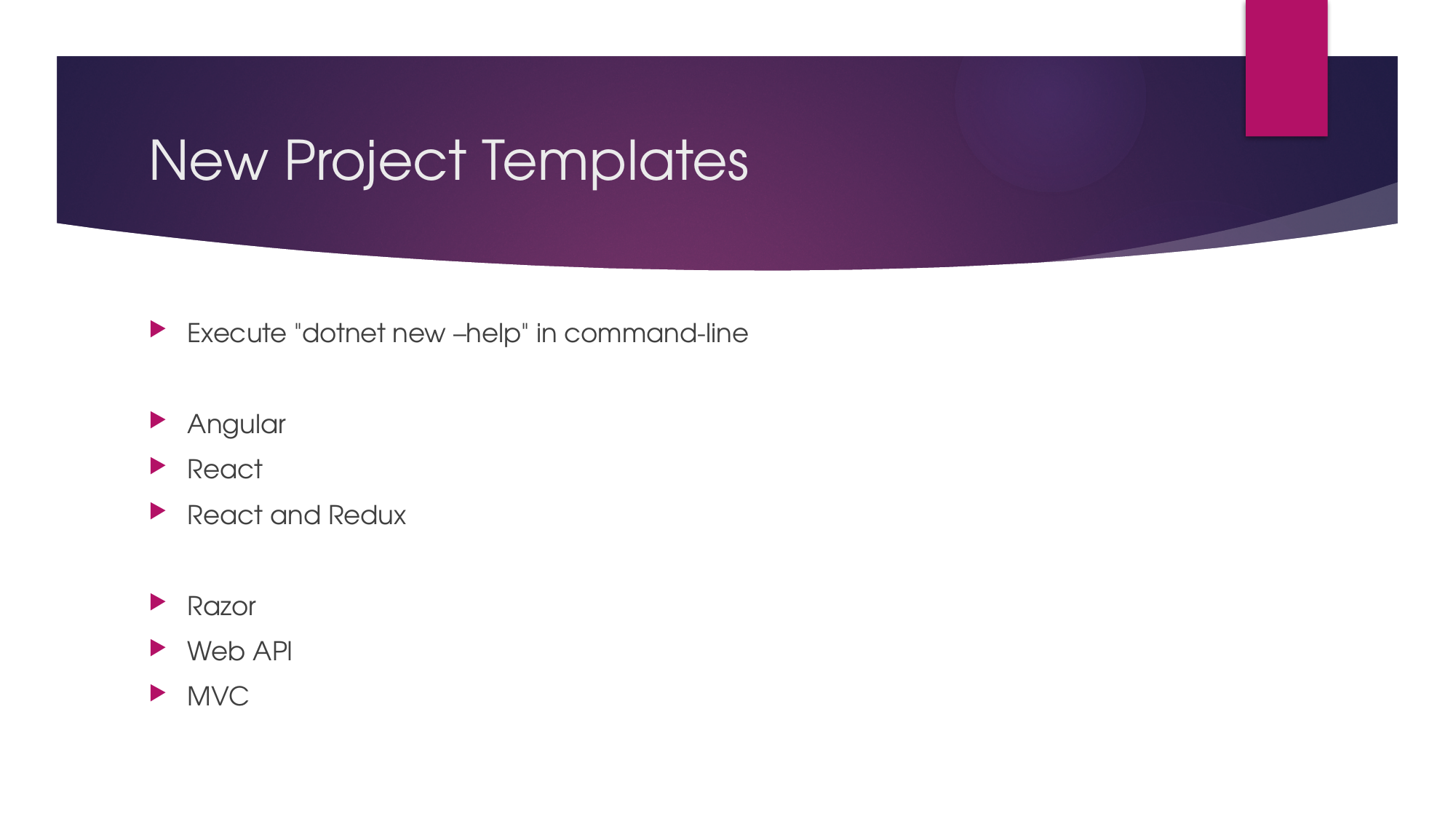

# New Project Templates
Execute "dotnet new –help" in command-line

Angular
React
React and Redux

Razor
Web API
MVC